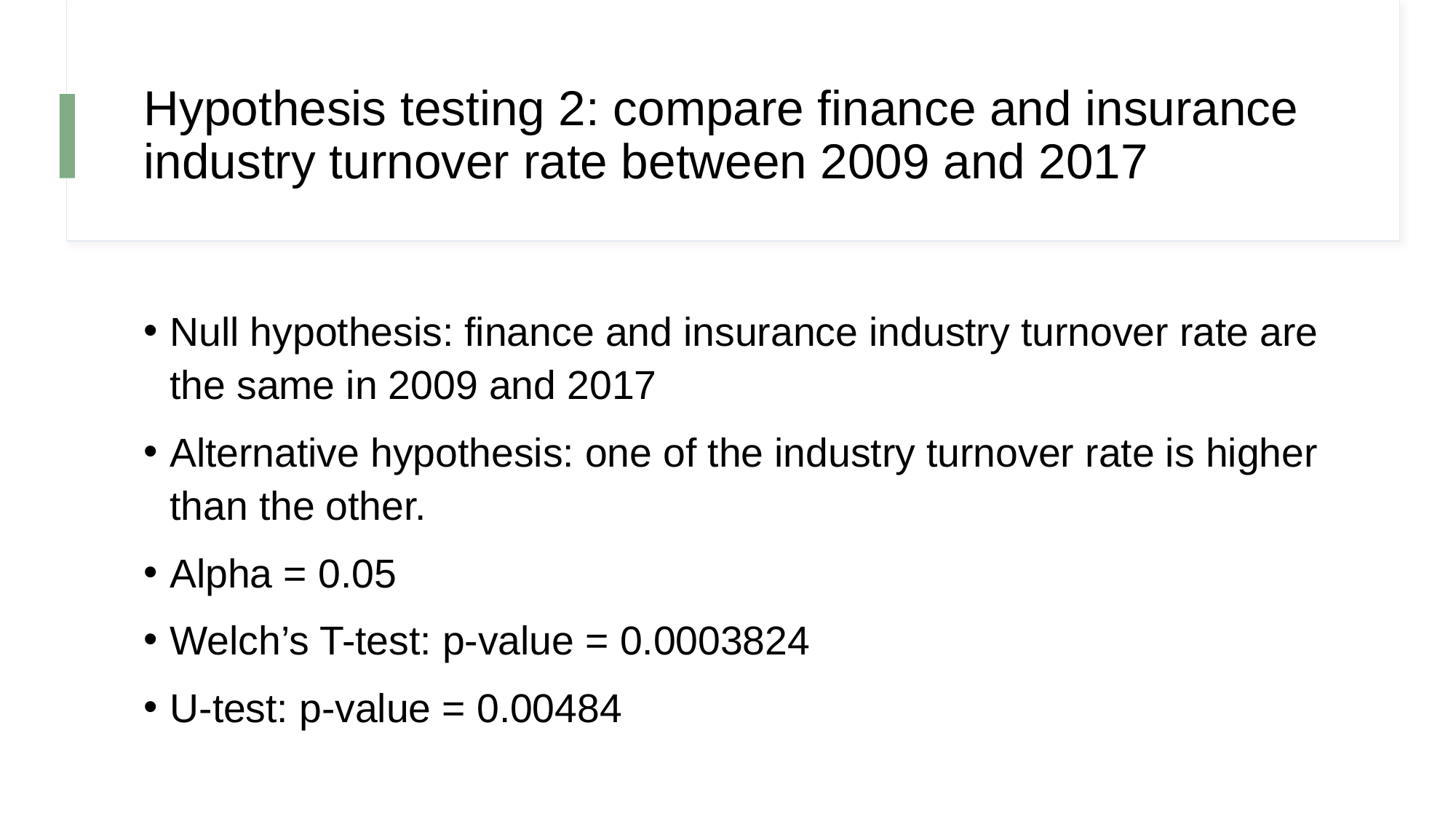

# Hypothesis testing 2: compare finance and insurance industry turnover rate between 2009 and 2017
Null hypothesis: finance and insurance industry turnover rate are the same in 2009 and 2017
Alternative hypothesis: one of the industry turnover rate is higher than the other.
Alpha = 0.05
Welch’s T-test: p-value = 0.0003824
U-test: p-value = 0.00484